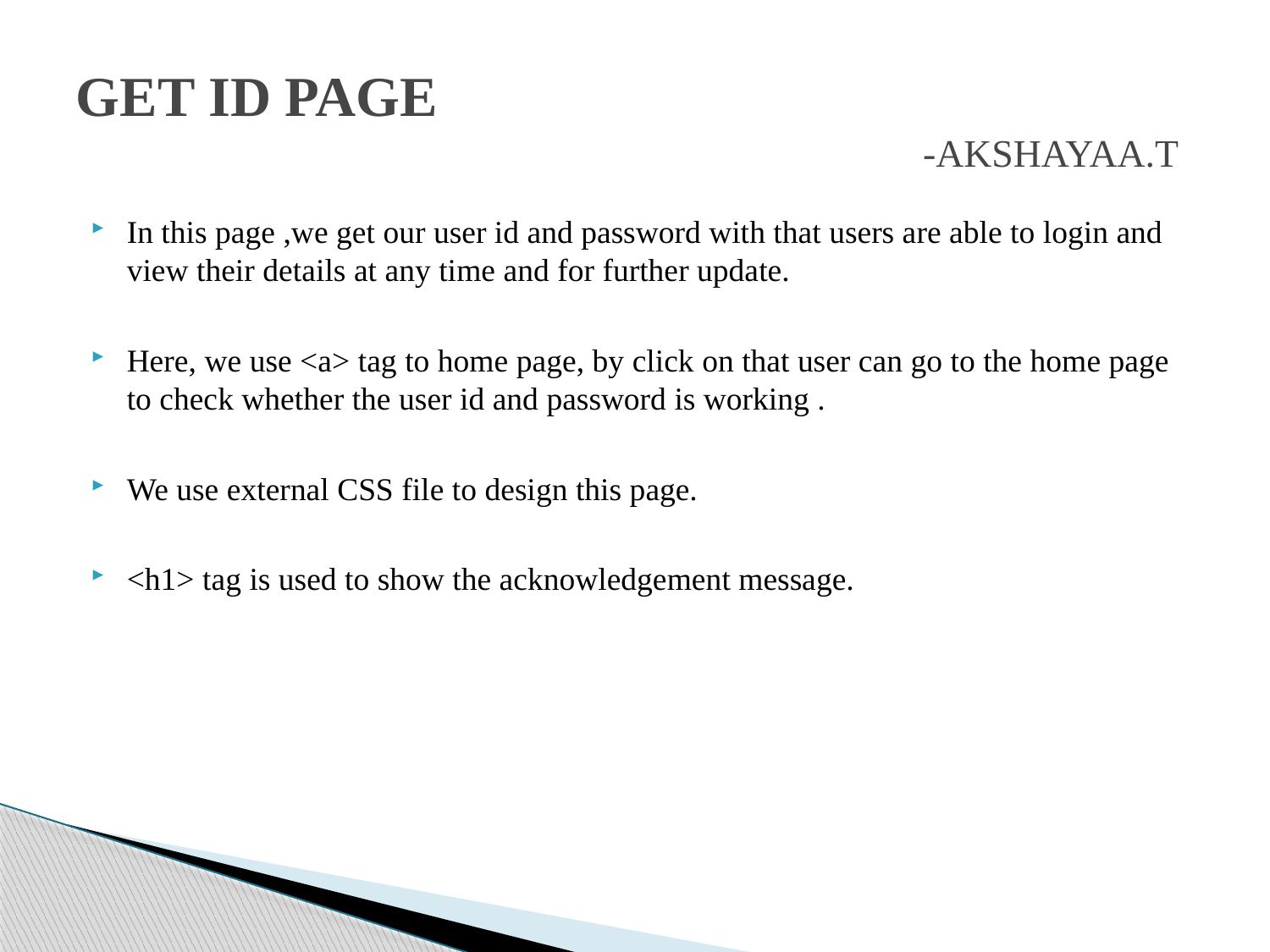

# GET ID PAGE -AKSHAYAA.T
In this page ,we get our user id and password with that users are able to login and view their details at any time and for further update.

Here, we use <a> tag to home page, by click on that user can go to the home page to check whether the user id and password is working .

We use external CSS file to design this page.

<h1> tag is used to show the acknowledgement message.